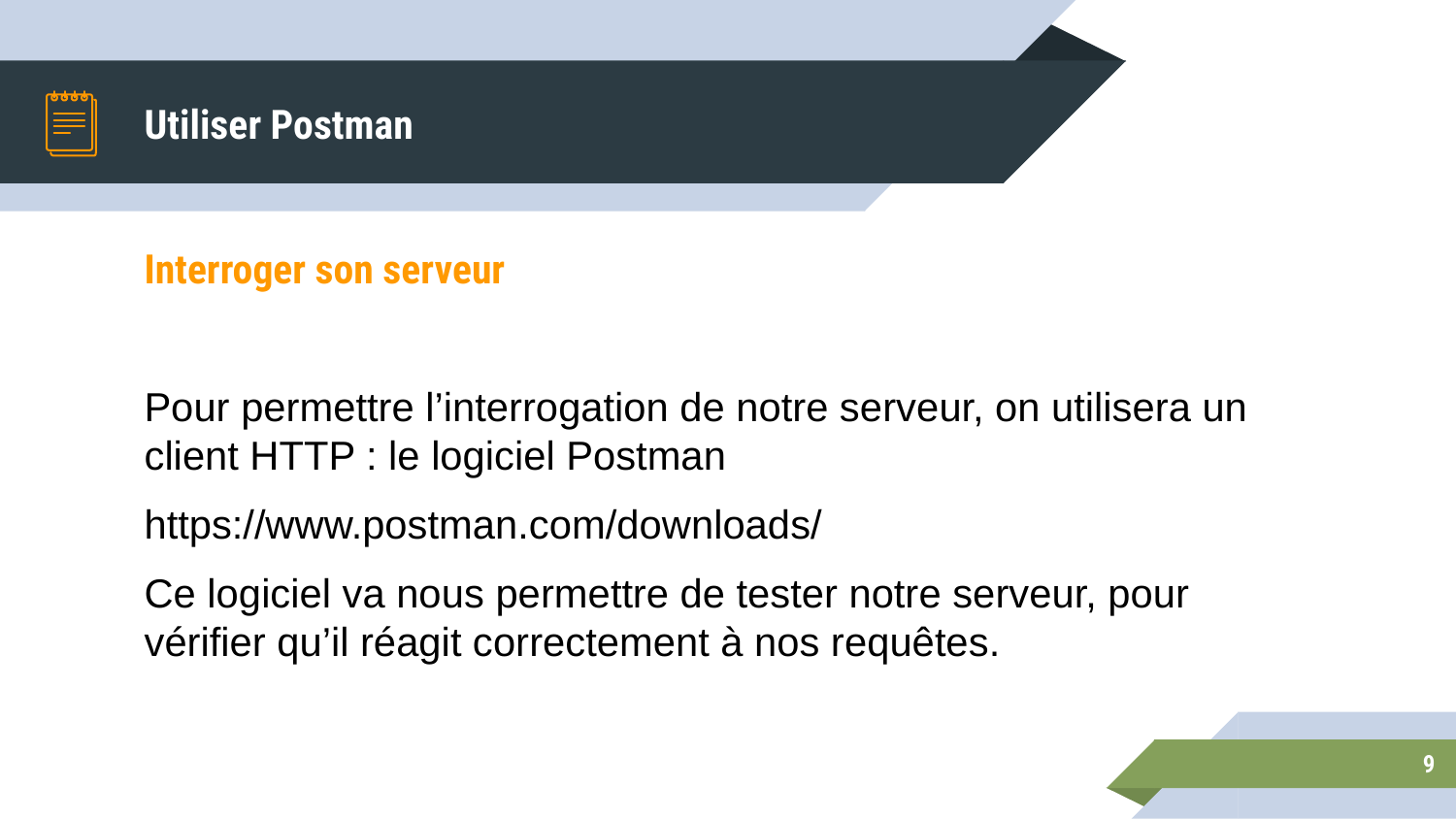

# Utiliser Postman

Interroger son serveur

Pour permettre l’interrogation de notre serveur, on utilisera un client HTTP : le logiciel Postman
https://www.postman.com/downloads/
Ce logiciel va nous permettre de tester notre serveur, pour vérifier qu’il réagit correctement à nos requêtes.

9